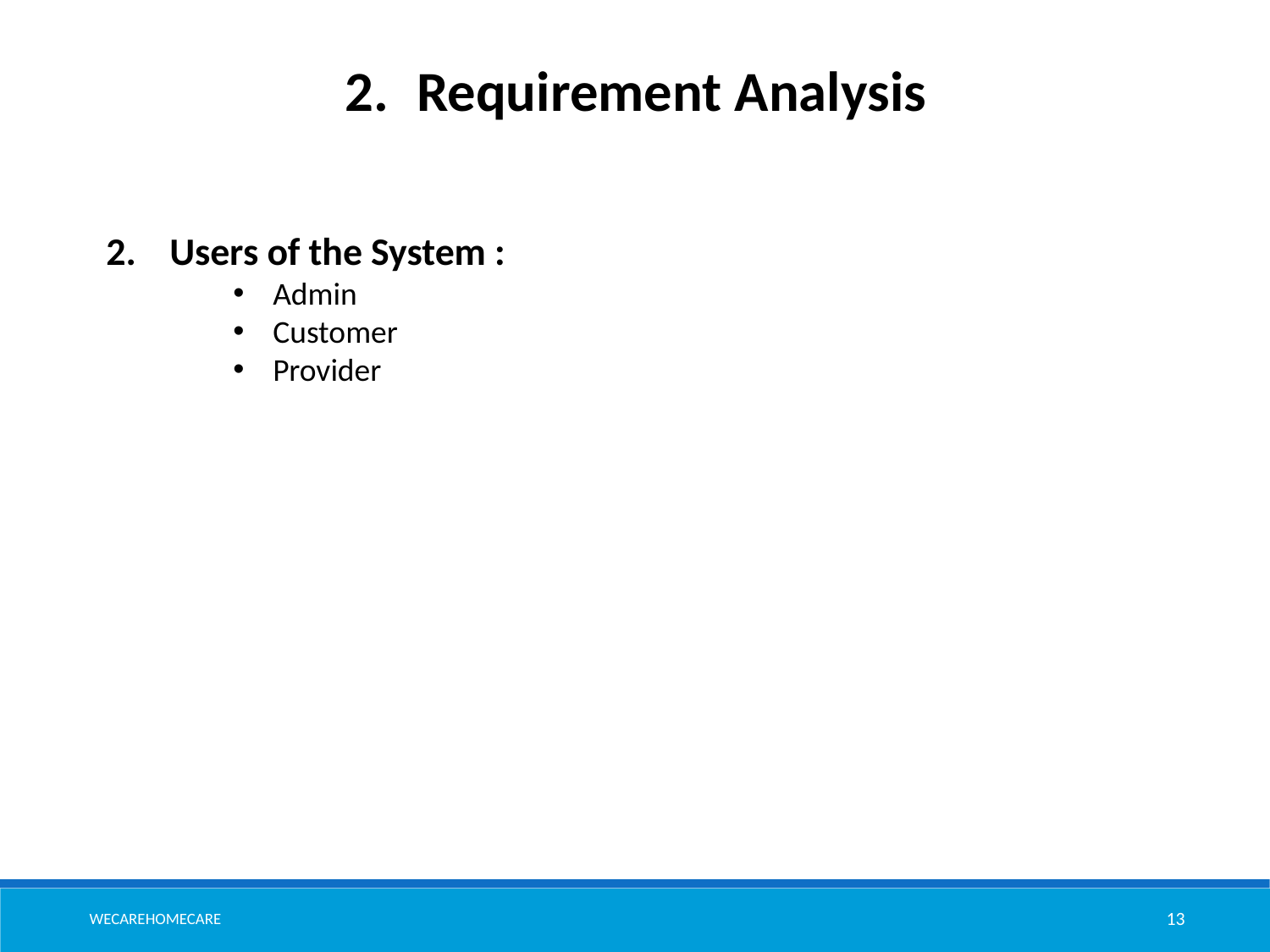

Requirement Analysis
Users of the System :
Admin
Customer
Provider

Wecarehomecare
13